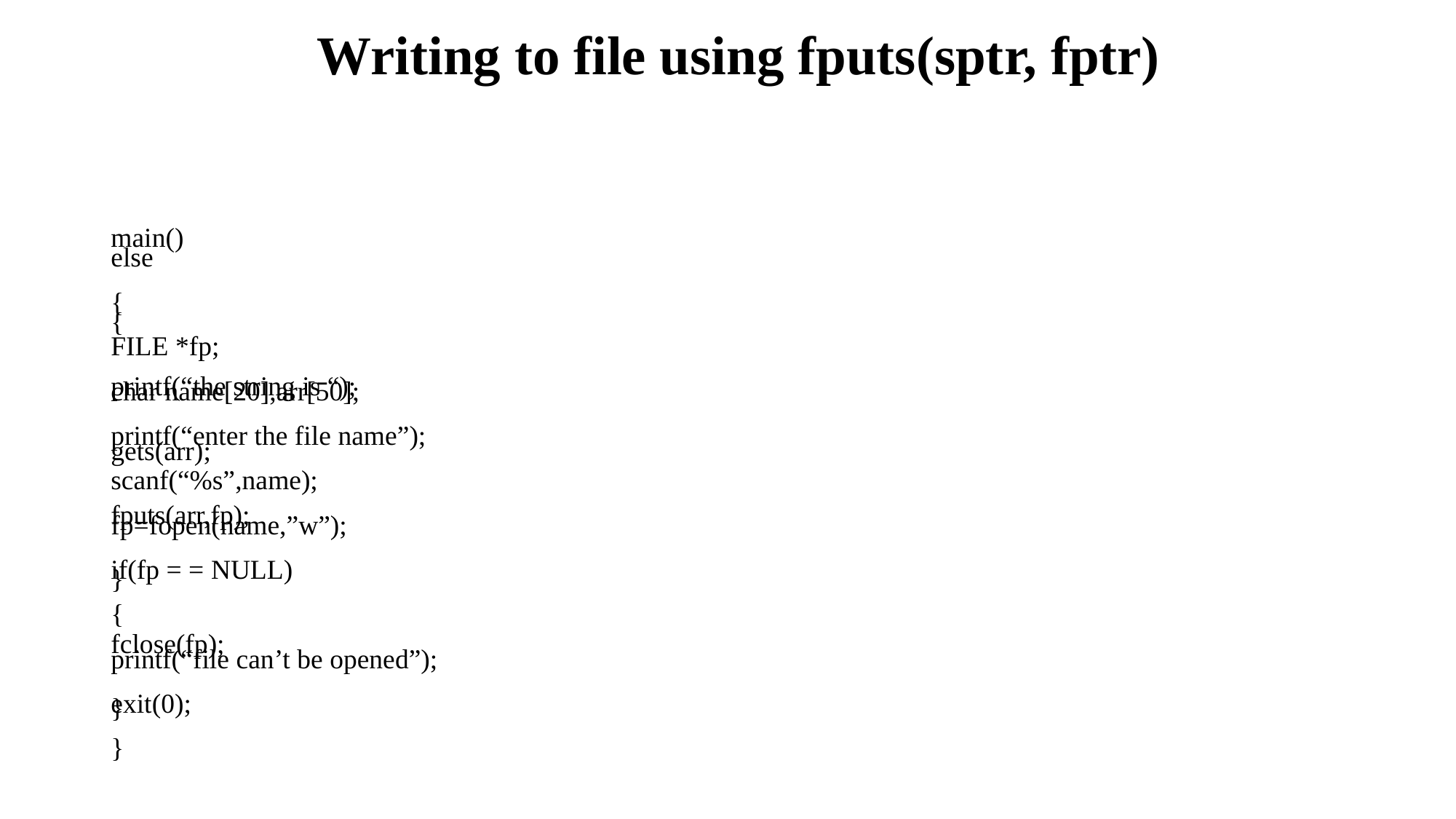

# Writing to file using fputs(sptr, fptr)
main()
{
FILE *fp;
char name[20],arr[50];
printf(“enter the file name”);
scanf(“%s”,name);
fp=fopen(name,”w”);
if(fp = = NULL)
{
printf(“file can’t be opened”);
exit(0);
}

else
{
printf(“the string is “);
gets(arr);
fputs(arr,fp);
}
fclose(fp);
}